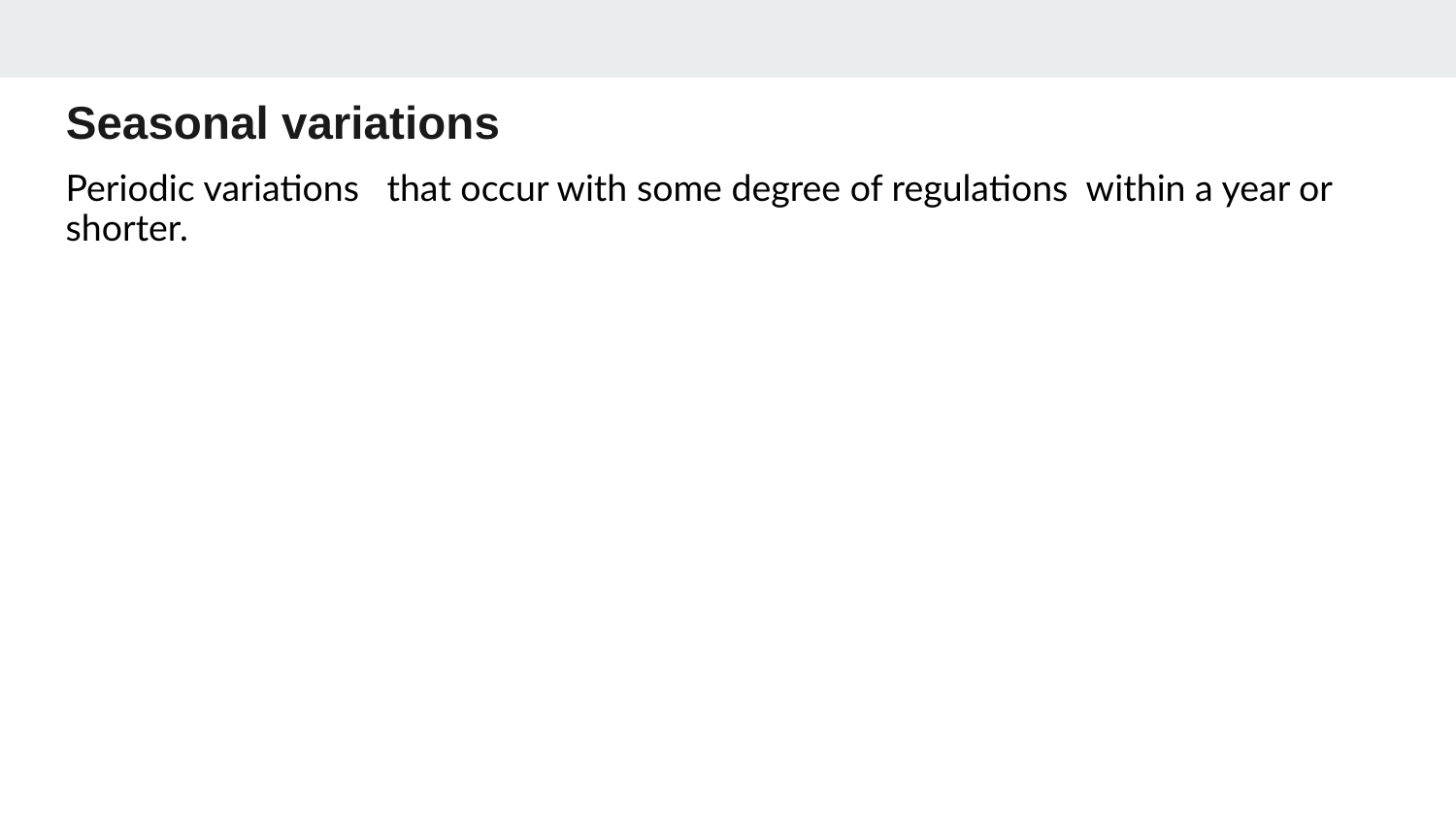

# Seasonal variations
Periodic variations   that occur with some degree of regulations  within a year or shorter.